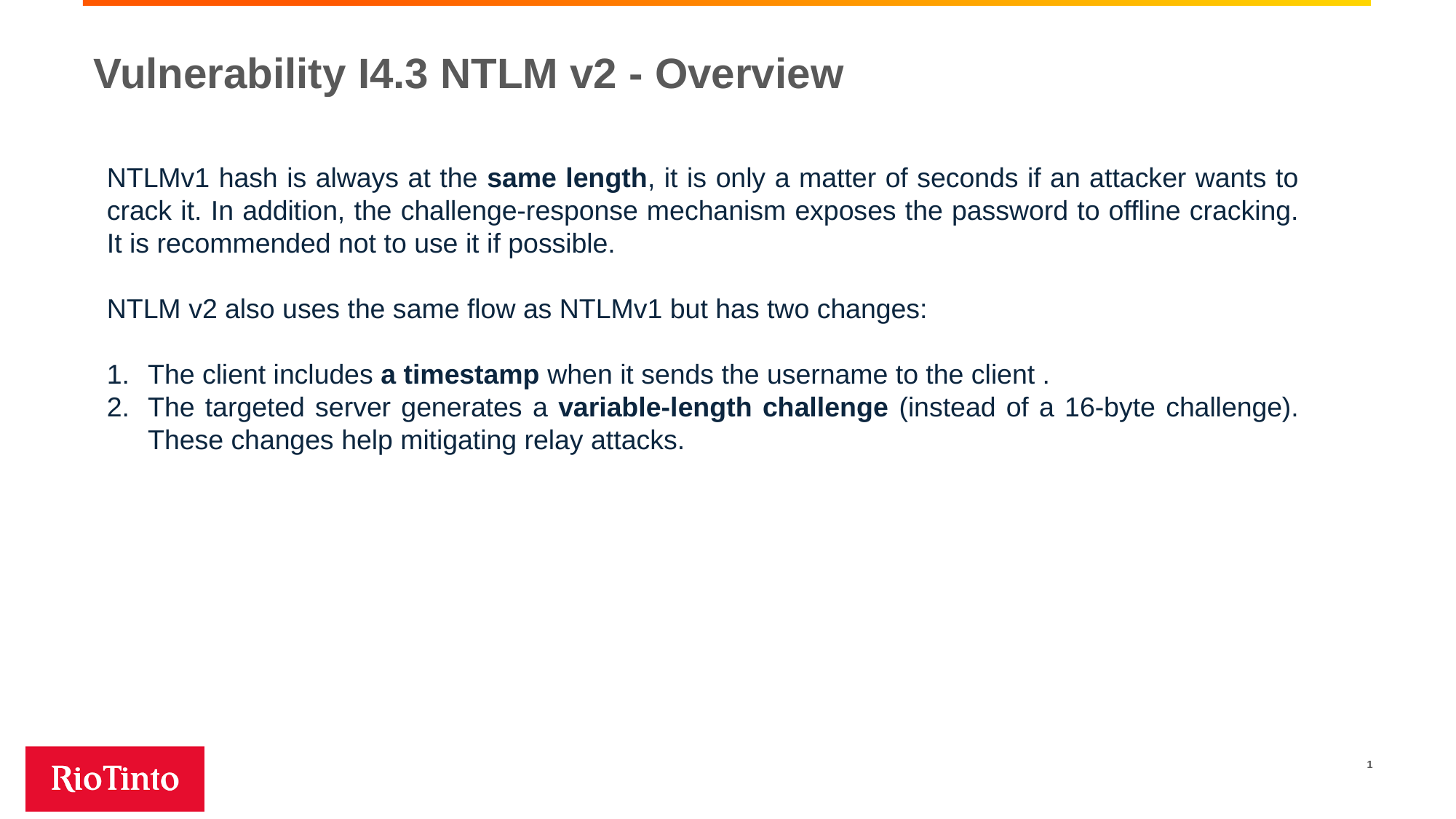

# Vulnerability I4.3 NTLM v2 - Overview
NTLMv1 hash is always at the same length, it is only a matter of seconds if an attacker wants to crack it. In addition, the challenge-response mechanism exposes the password to offline cracking. It is recommended not to use it if possible.

NTLM v2 also uses the same flow as NTLMv1 but has two changes:

The client includes a timestamp when it sends the username to the client .
The targeted server generates a variable-length challenge (instead of a 16-byte challenge). These changes help mitigating relay attacks.
1